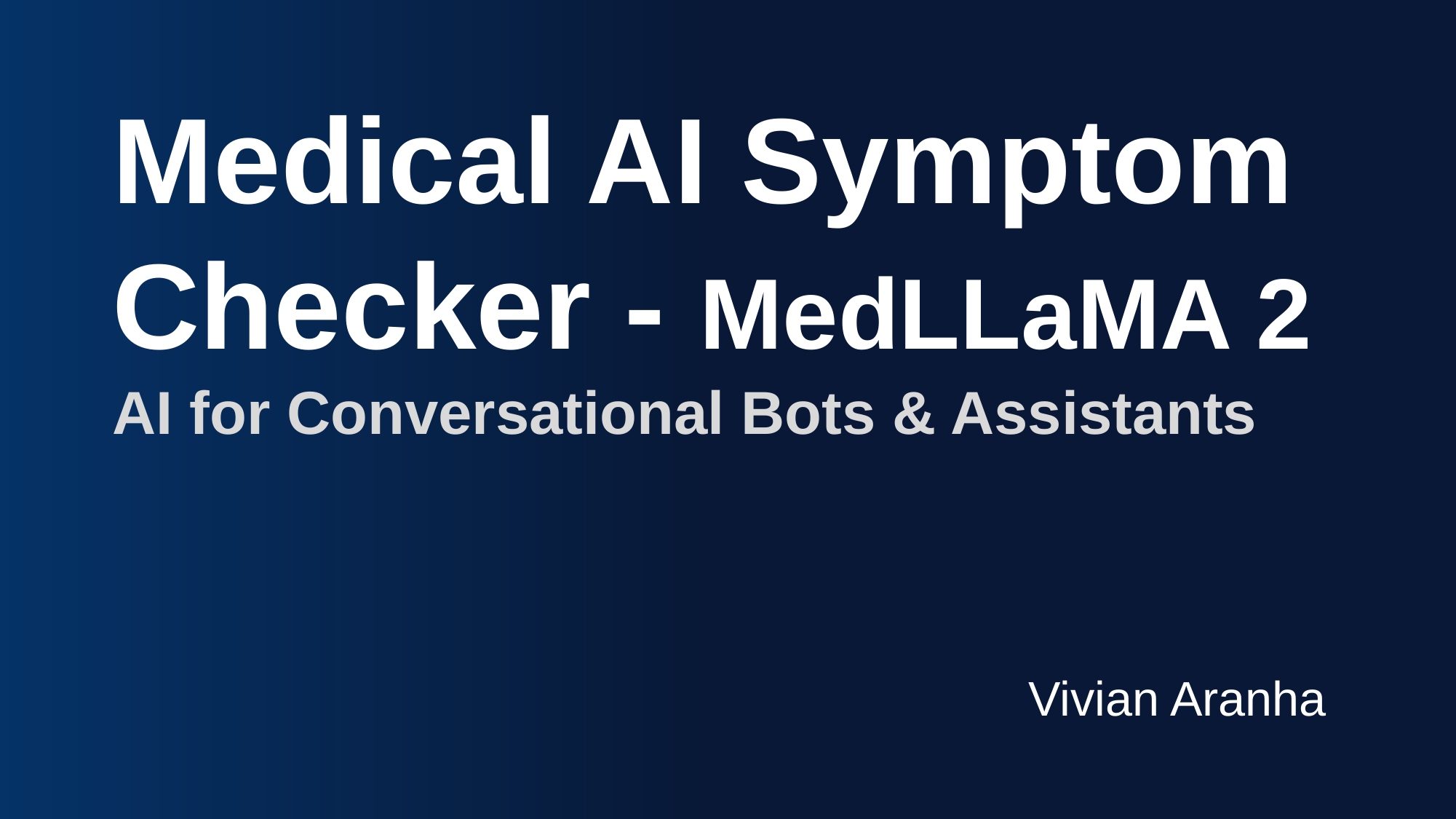

Medical AI Symptom Checker - MedLLaMA 2
AI for Conversational Bots & Assistants
Vivian Aranha